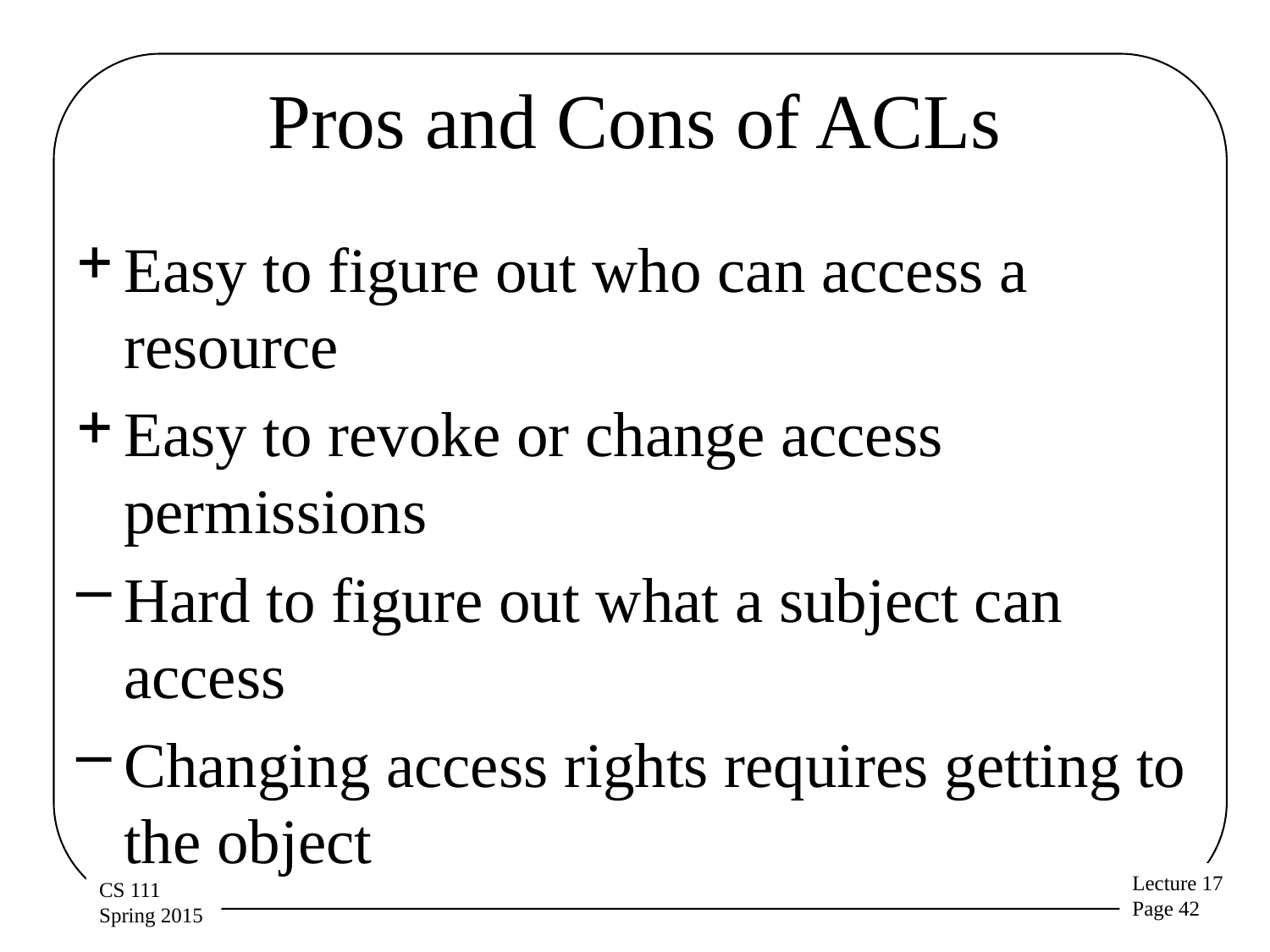

# Pros and Cons of ACLs
Easy to figure out who can access a resource
Easy to revoke or change access permissions
Hard to figure out what a subject can access
Changing access rights requires getting to the object